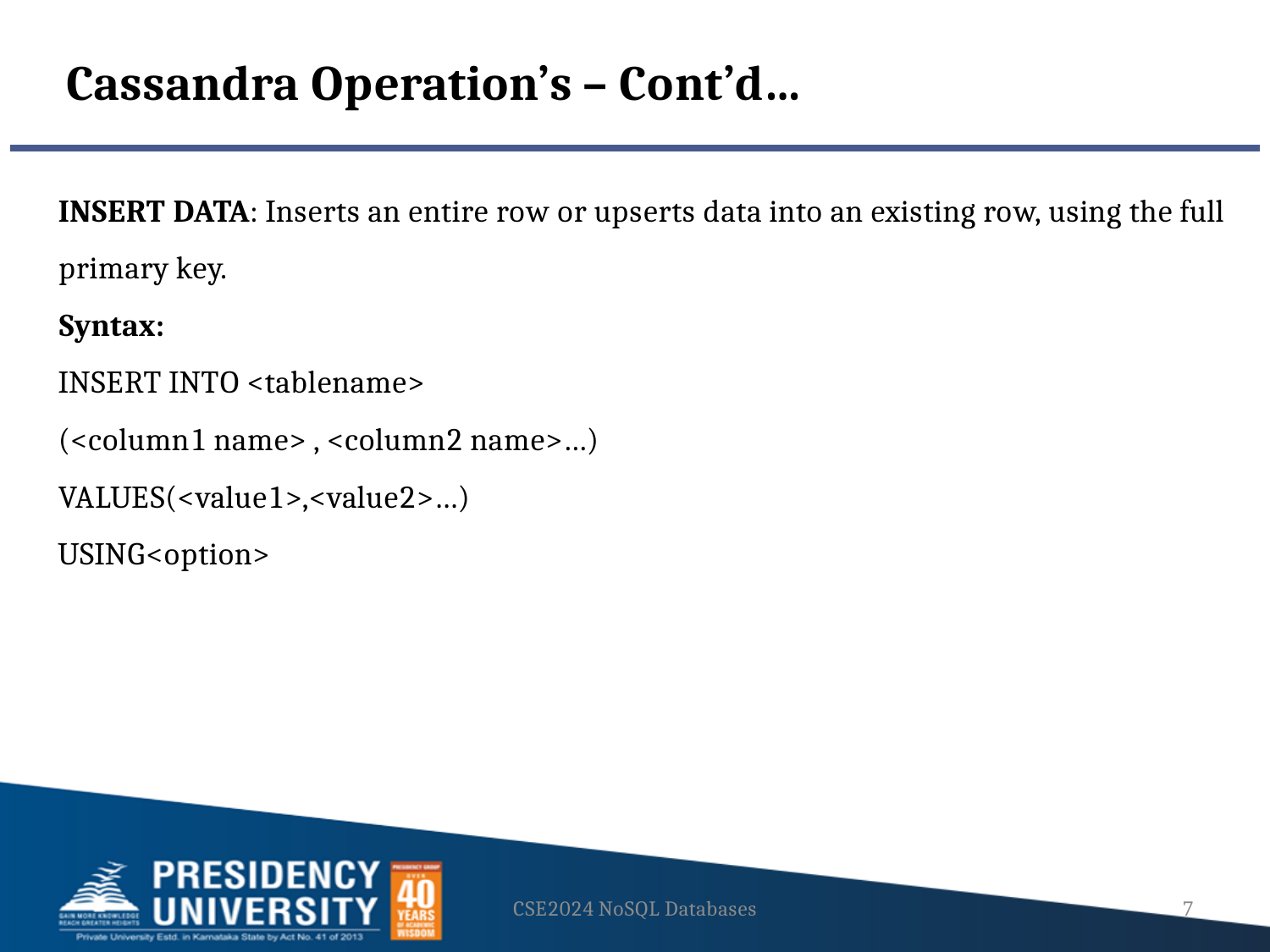

Cassandra Operation’s – Cont’d…

INSERT DATA: Inserts an entire row or upserts data into an existing row, using the full primary key.
Syntax:
INSERT INTO <tablename>
(<column1 name> , <column2 name>…)
VALUES(<value1>,<value2>…)
USING<option>

CSE2024 NoSQL Databases
7